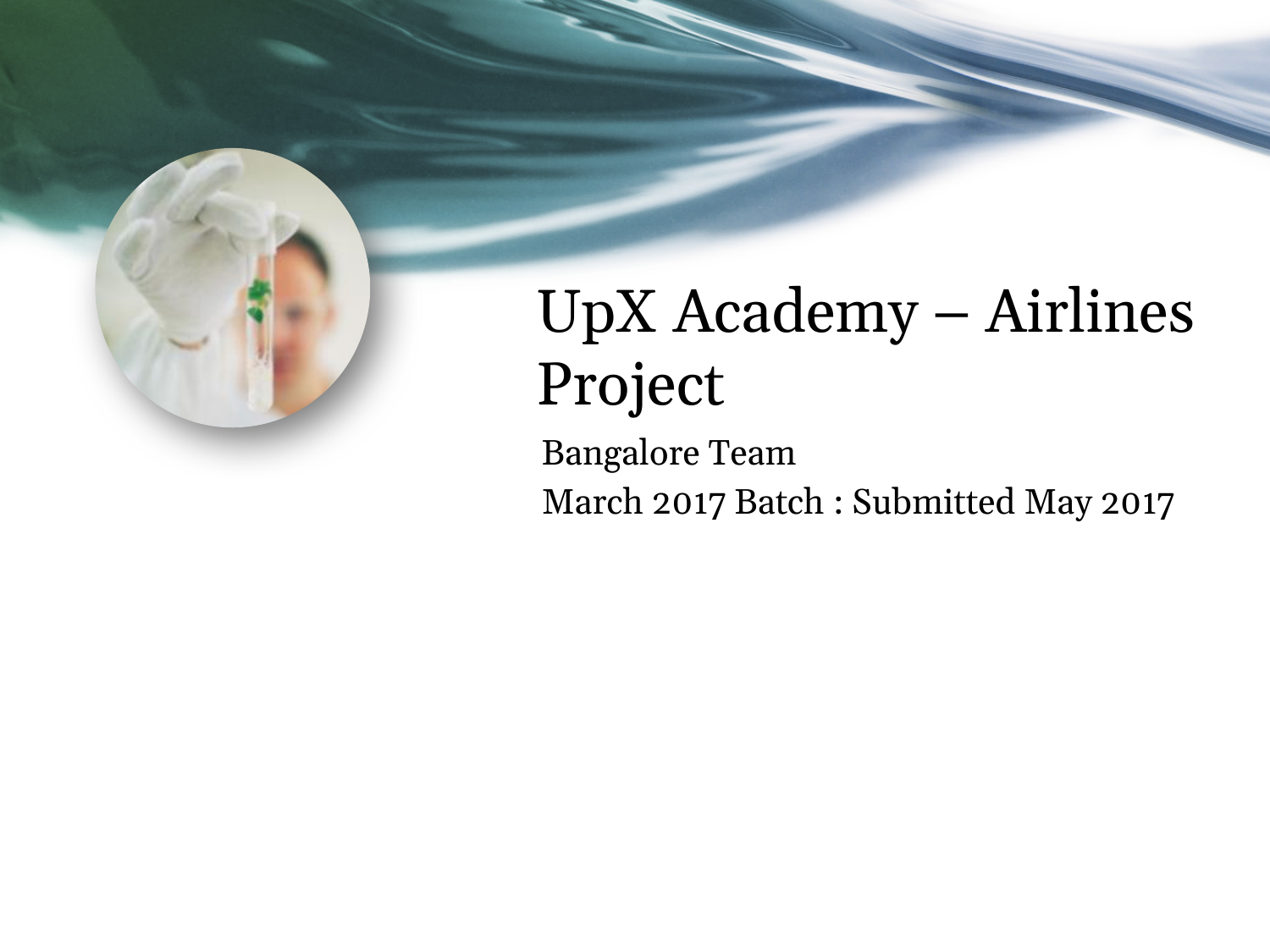

# UpX Academy – Airlines Project
Bangalore Team
March 2017 Batch : Submitted May 2017